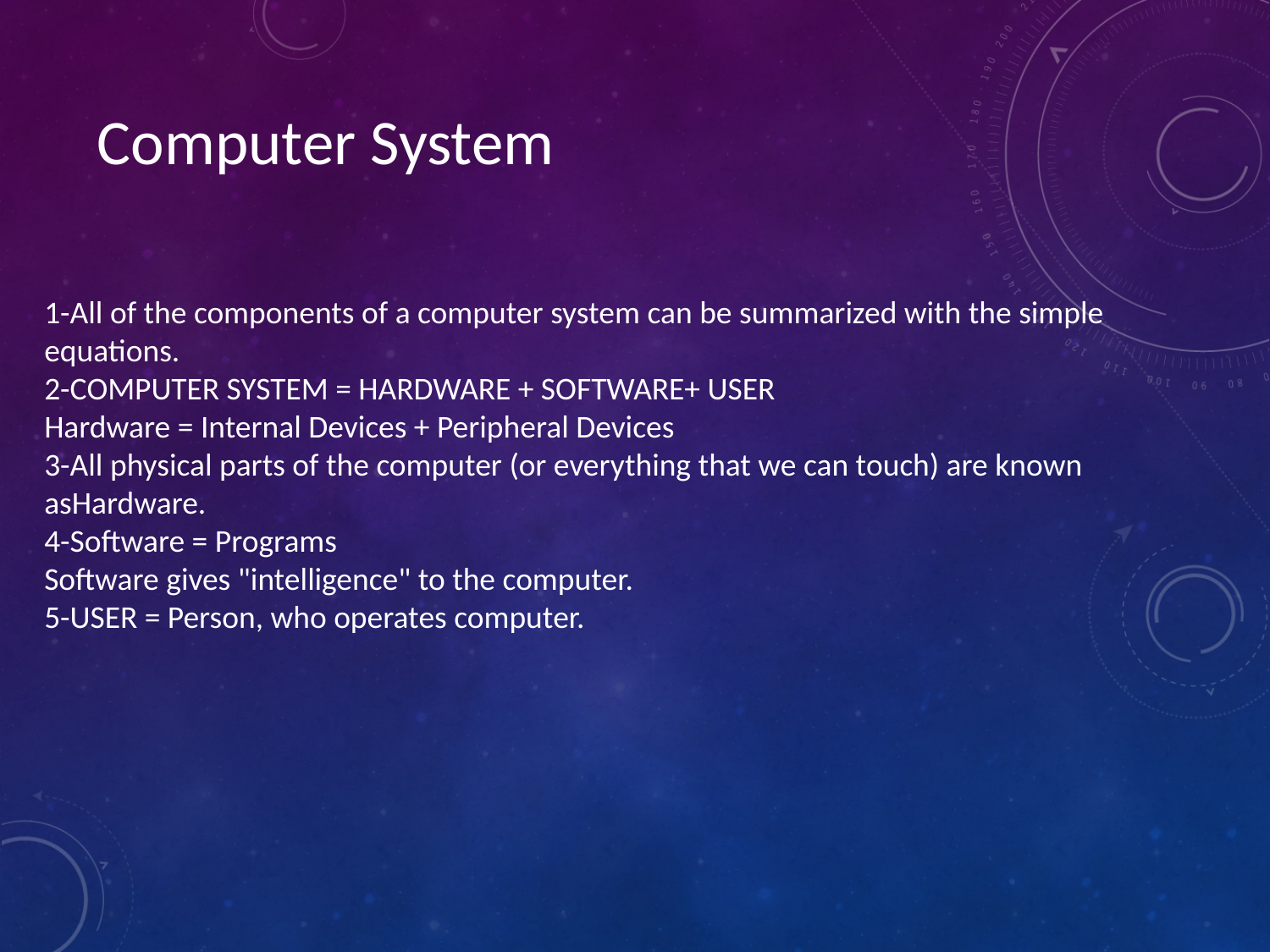

Computer System
1-All of the components of a computer system can be summarized with the simple
equations.
2-COMPUTER SYSTEM = HARDWARE + SOFTWARE+ USER
Hardware = Internal Devices + Peripheral Devices
3-All physical parts of the computer (or everything that we can touch) are known asHardware.
4-Software = Programs
Software gives "intelligence" to the computer.
5-USER = Person, who operates computer.